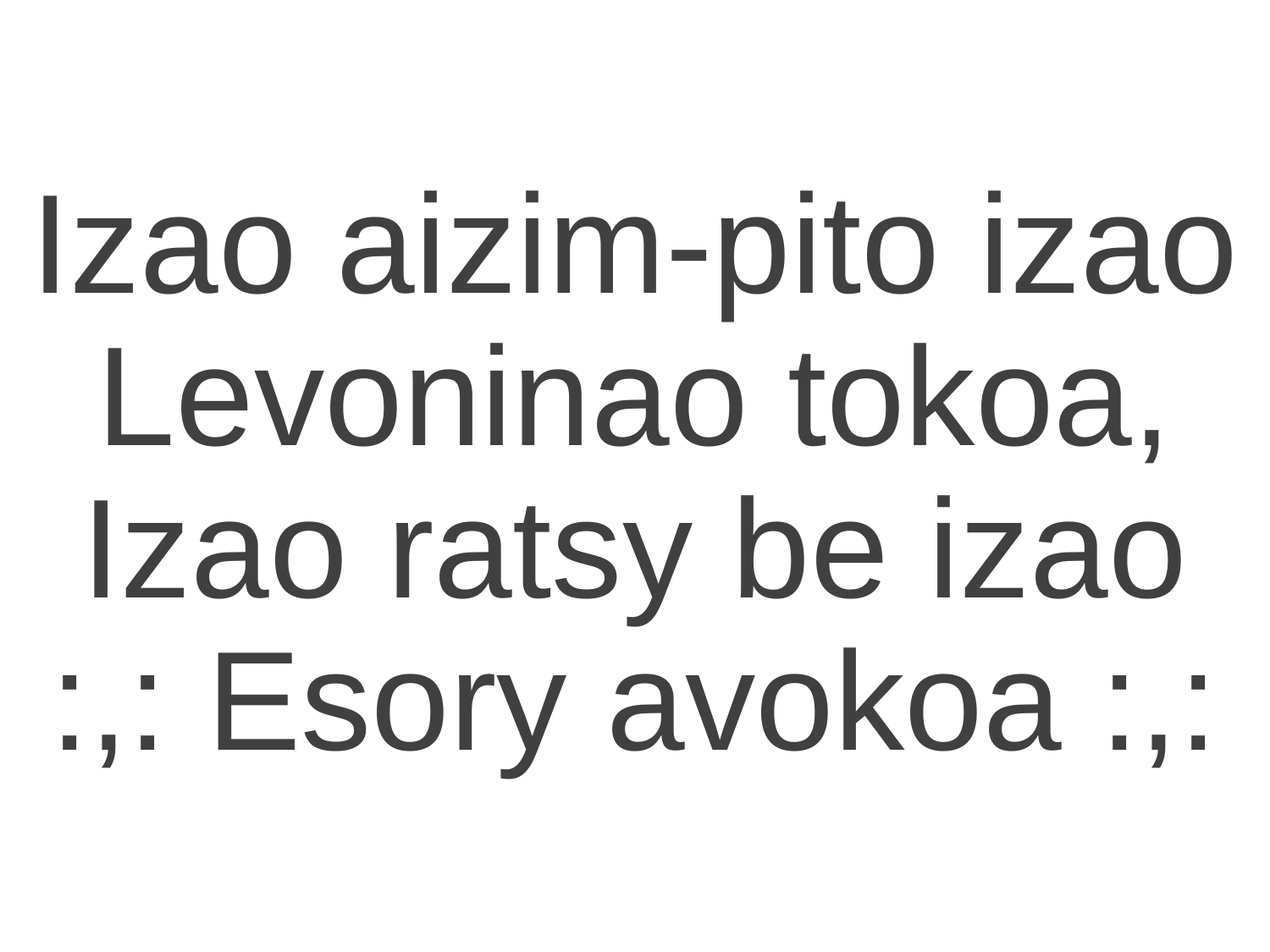

Izao aizim-pito izao
Levoninao tokoa,
Izao ratsy be izao
:,: Esory avokoa :,: